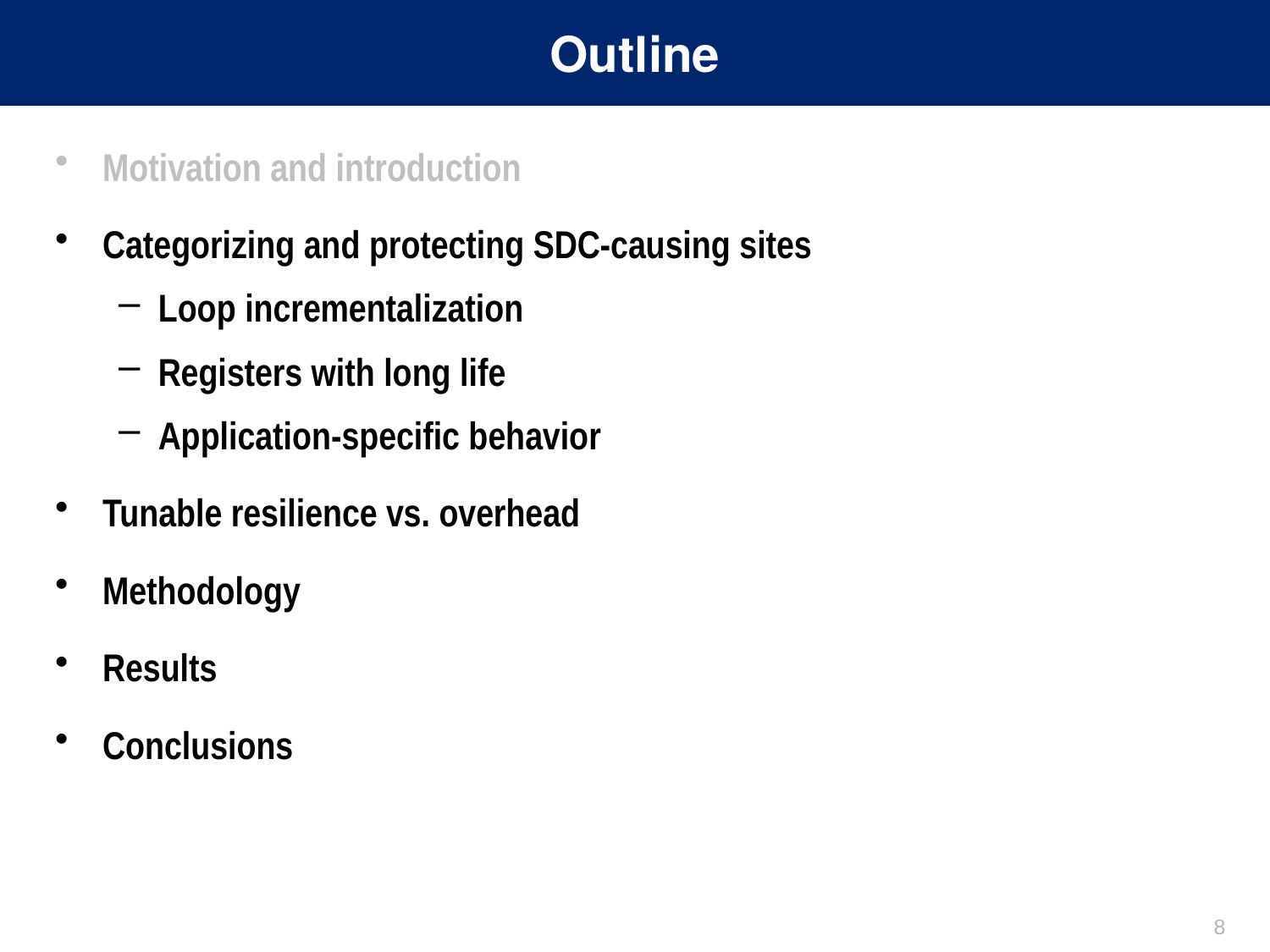

# Outline
Motivation and introduction
Categorizing and protecting SDC-causing sites
Loop incrementalization
Registers with long life
Application-specific behavior
Tunable resilience vs. overhead
Methodology
Results
Conclusions

8